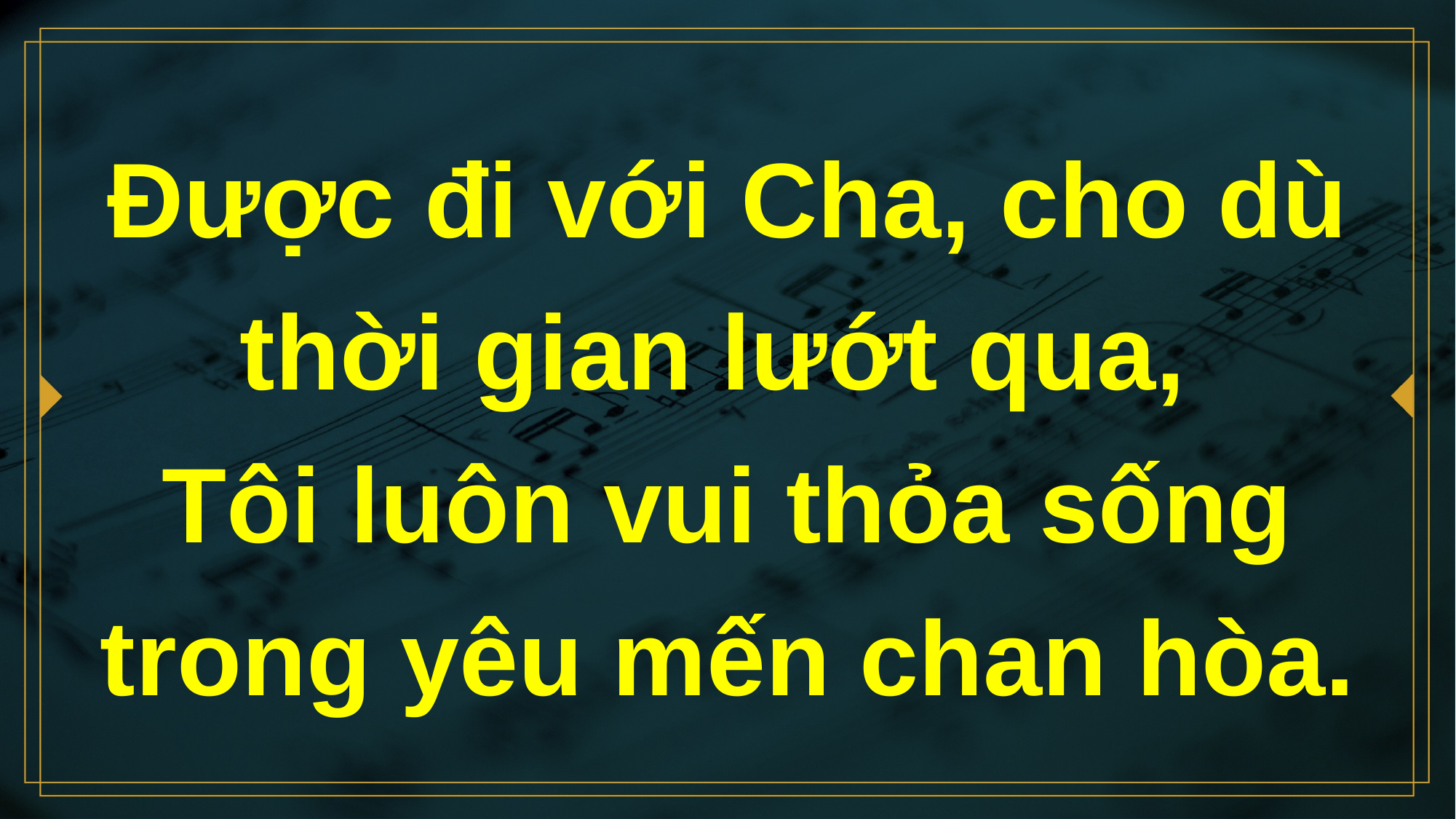

# Ðược đi với Cha, cho dù thời gian lướt qua, Tôi luôn vui thỏa sống trong yêu mến chan hòa.